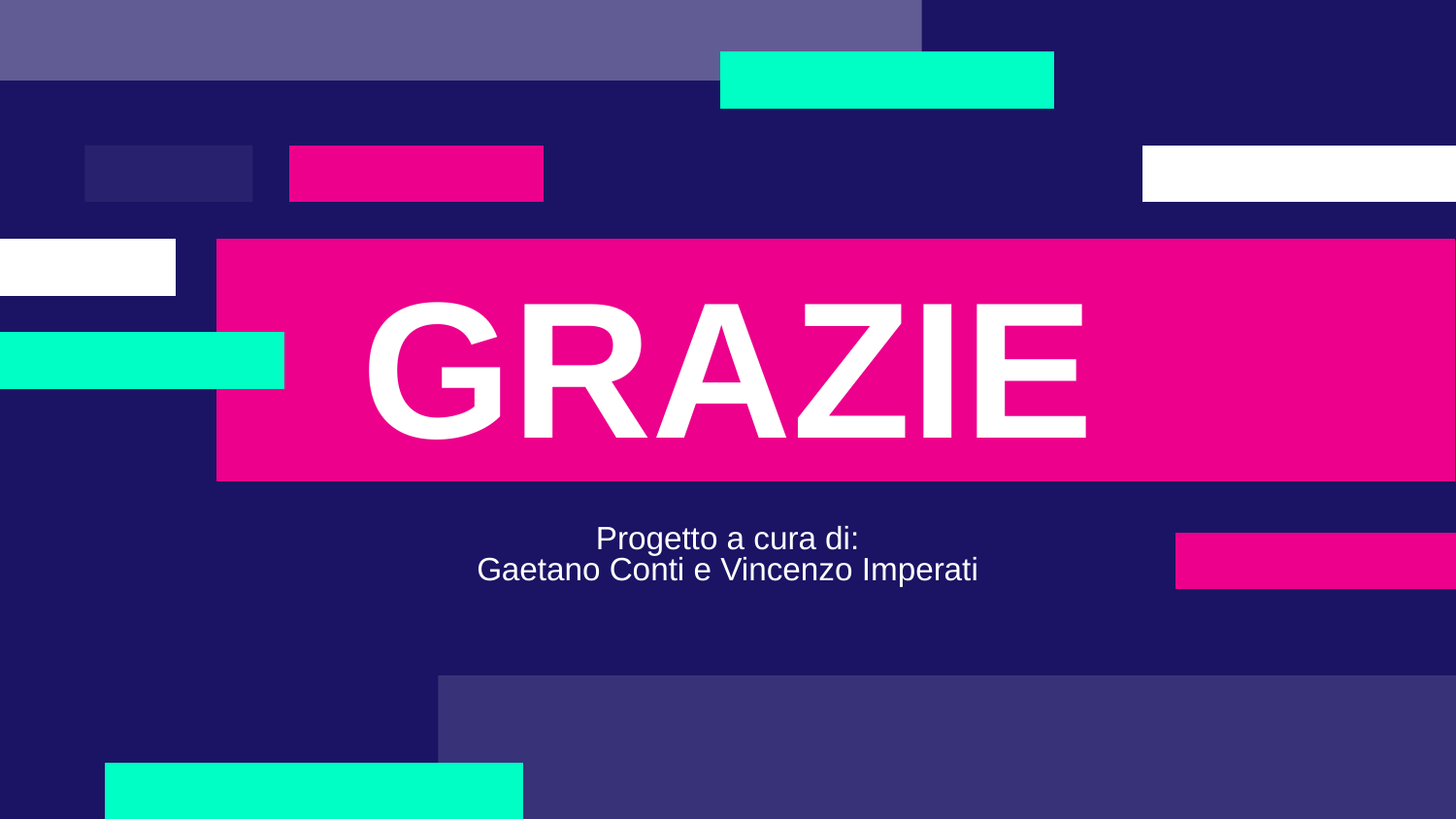

# GRAZIE
Progetto a cura di:

Gaetano Conti e Vincenzo Imperati